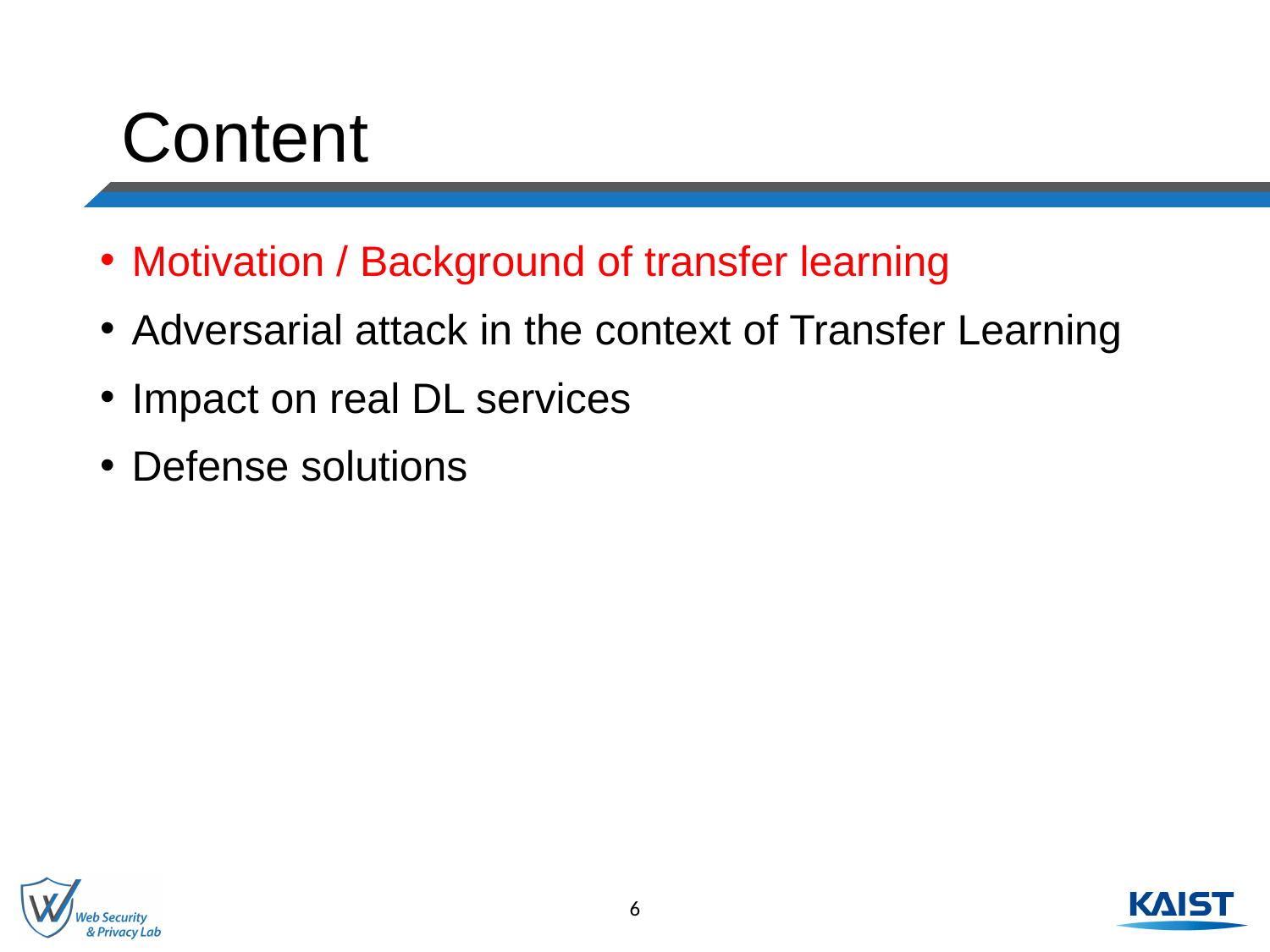

# Content
Motivation / Background of transfer learning
Adversarial attack in the context of Transfer Learning
Impact on real DL services
Defense solutions

6